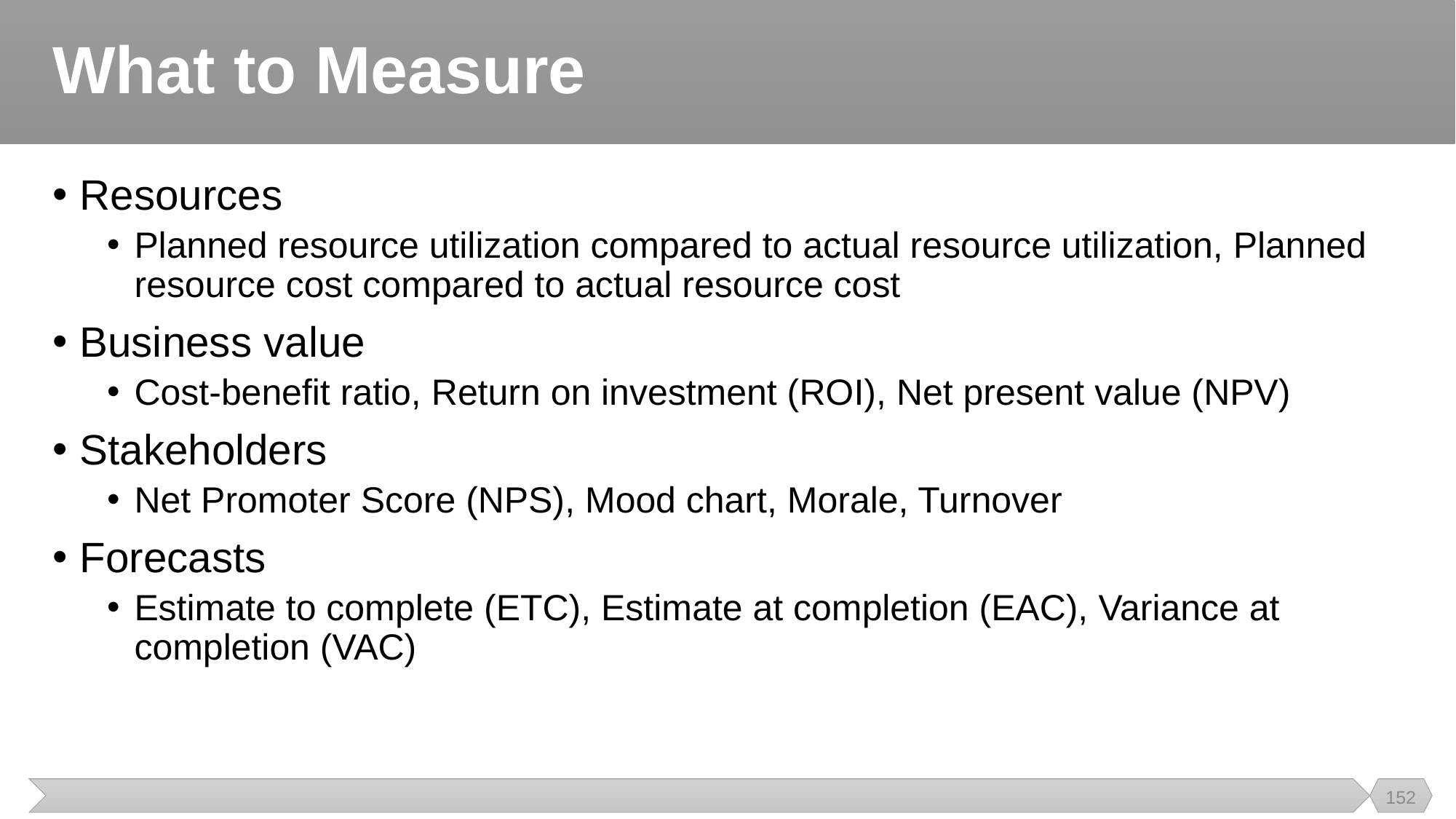

# What to Measure
Resources
Planned resource utilization compared to actual resource utilization, Planned resource cost compared to actual resource cost
Business value
Cost-benefit ratio, Return on investment (ROI), Net present value (NPV)
Stakeholders
Net Promoter Score (NPS), Mood chart, Morale, Turnover
Forecasts
Estimate to complete (ETC), Estimate at completion (EAC), Variance at completion (VAC)
152